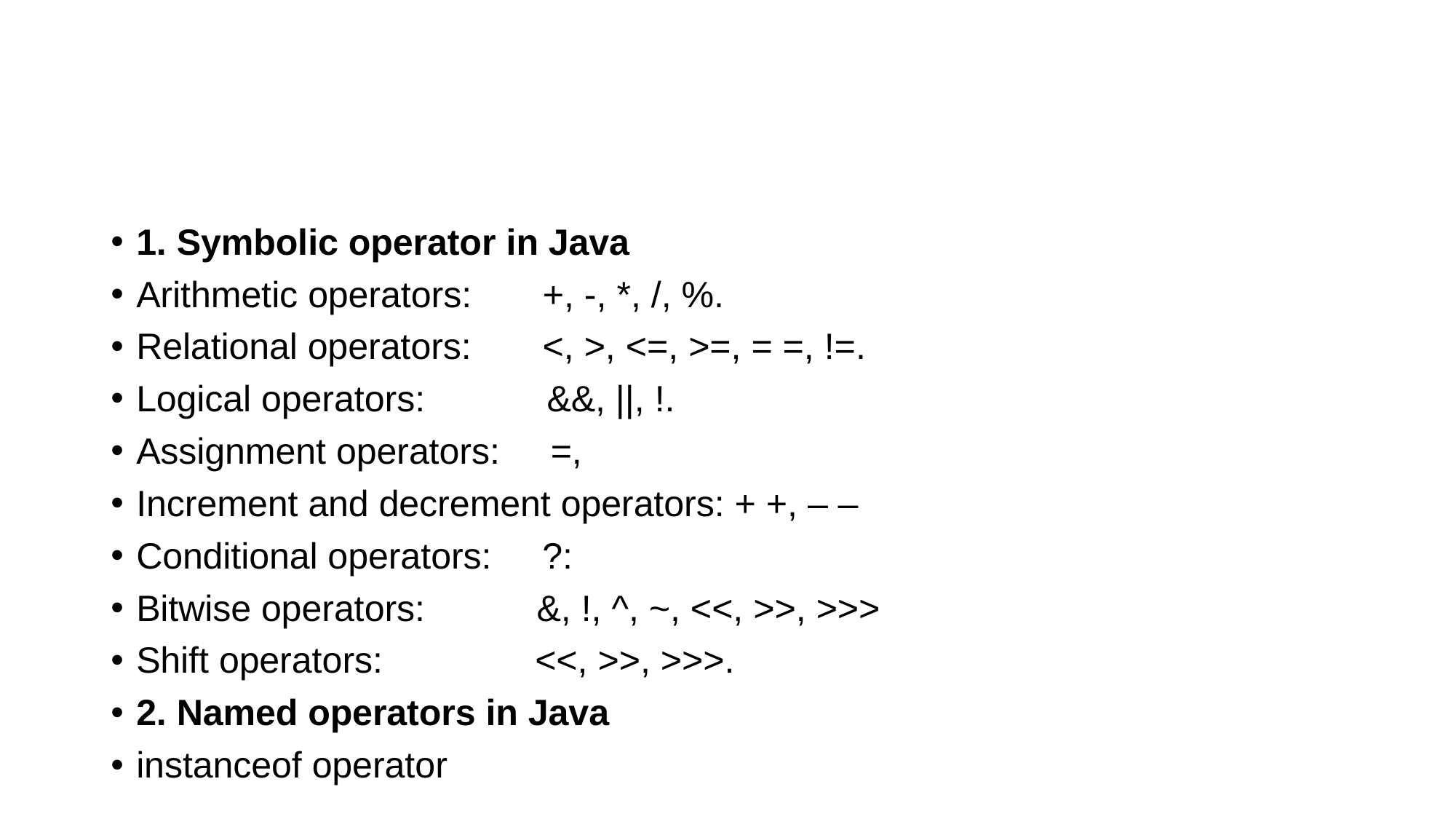

#
1. Symbolic operator in Java
Arithmetic operators:       +, -, *, /, %.
Relational operators:       <, >, <=, >=, = =, !=.
Logical operators:            &&, ||, !.
Assignment operators:     =,
Increment and decrement operators: + +, – –
Conditional operators:     ?:
Bitwise operators:           &, !, ^, ~, <<, >>, >>>
Shift operators:               <<, >>, >>>.
2. Named operators in Java
instanceof operator